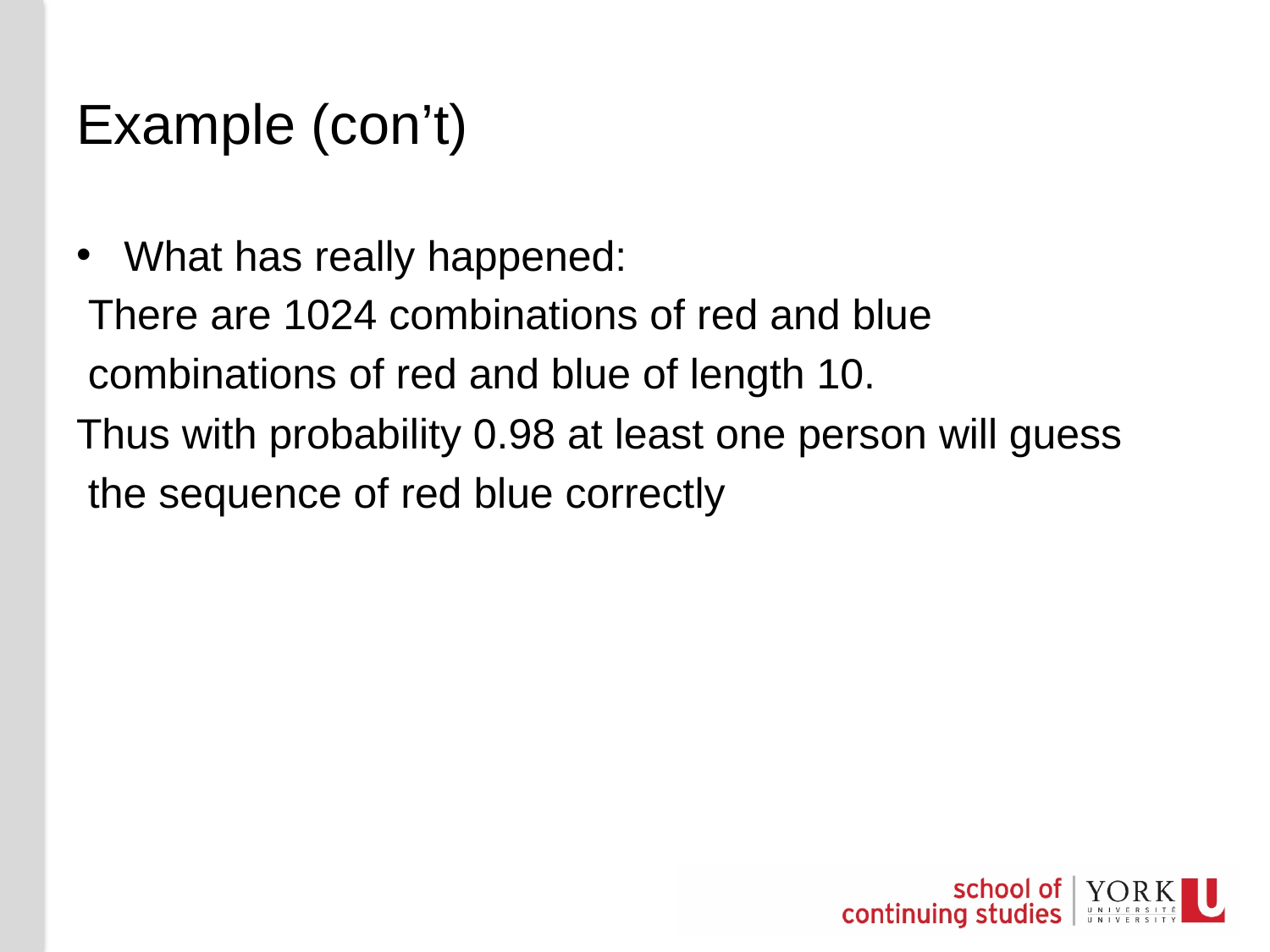

# Example (con’t)
What has really happened:
 There are 1024 combinations of red and blue
 combinations of red and blue of length 10.
Thus with probability 0.98 at least one person will guess
 the sequence of red blue correctly